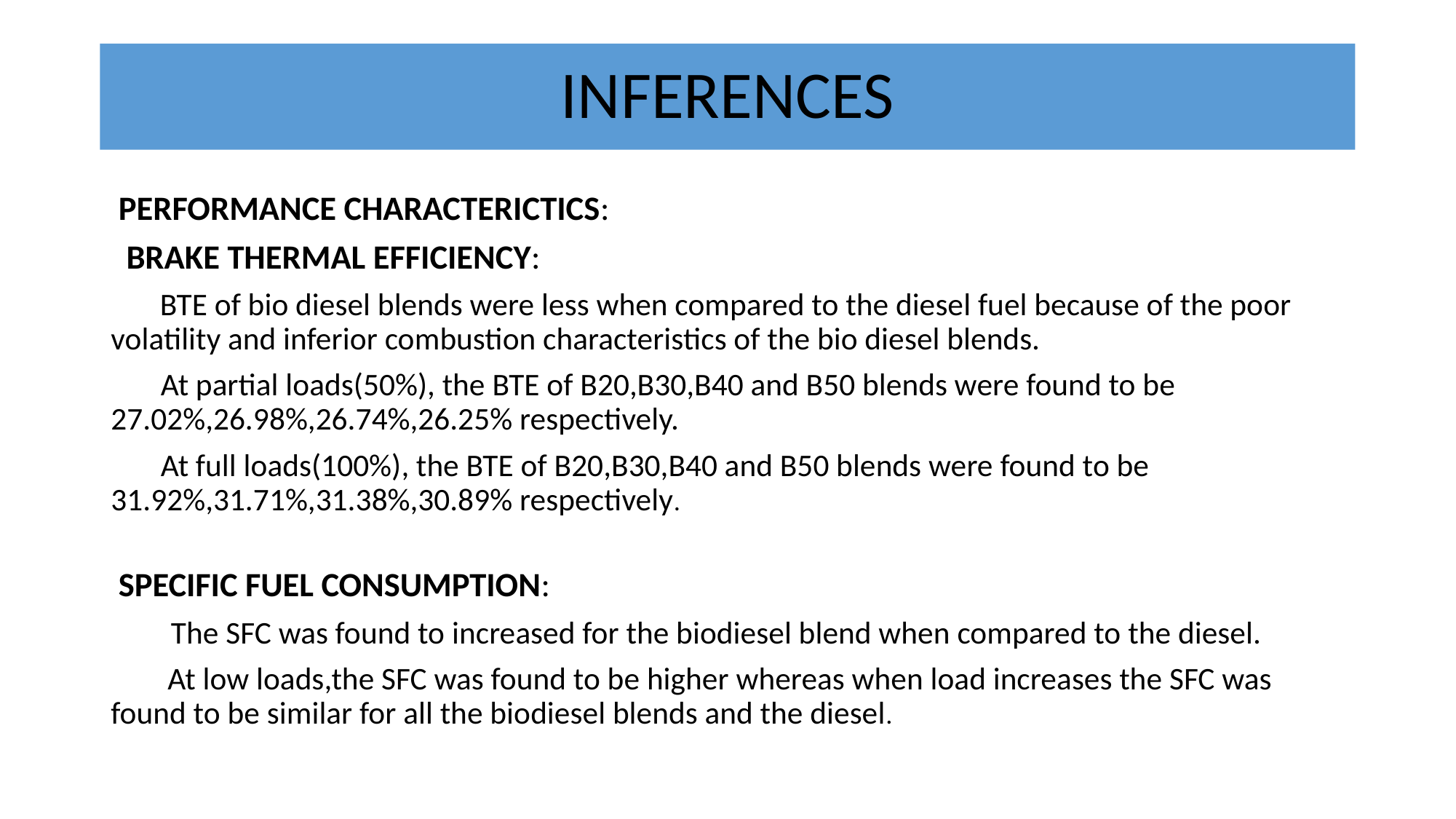

# INFERENCES
 PERFORMANCE CHARACTERICTICS:
  BRAKE THERMAL EFFICIENCY:
         BTE of bio diesel blends were less when compared to the diesel fuel because of the poor volatility and inferior combustion characteristics of the bio diesel blends.
       At partial loads(50%), the BTE of B20,B30,B40 and B50 blends were found to be 27.02%,26.98%,26.74%,26.25% respectively.
       At full loads(100%), the BTE of B20,B30,B40 and B50 blends were found to be 31.92%,31.71%,31.38%,30.89% respectively.

 SPECIFIC FUEL CONSUMPTION:
           The SFC was found to increased for the biodiesel blend when compared to the diesel.
        At low loads,the SFC was found to be higher whereas when load increases the SFC was found to be similar for all the biodiesel blends and the diesel.